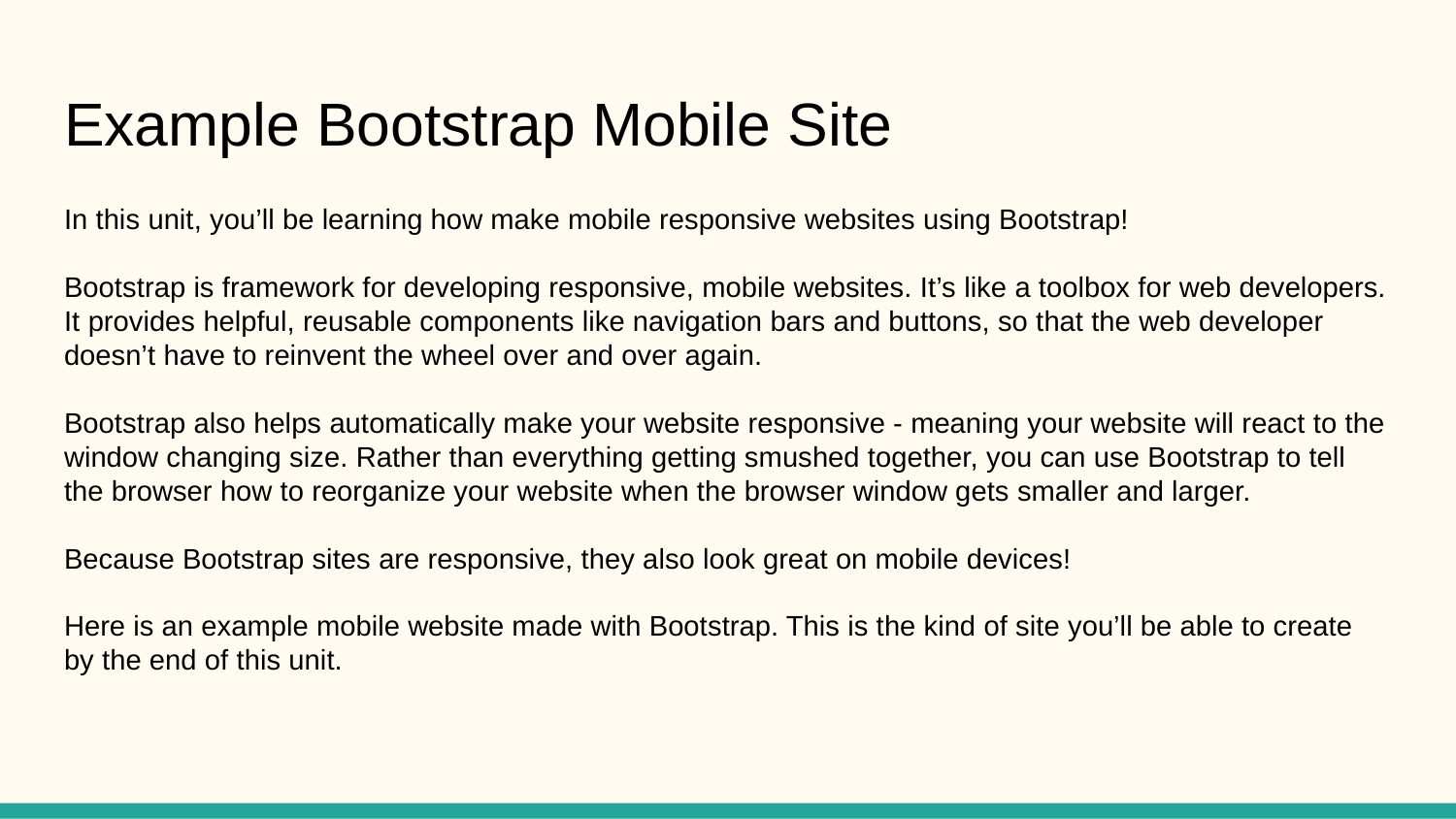

# Example Bootstrap Mobile Site
In this unit, you’ll be learning how make mobile responsive websites using Bootstrap!

Bootstrap is framework for developing responsive, mobile websites. It’s like a toolbox for web developers. It provides helpful, reusable components like navigation bars and buttons, so that the web developer doesn’t have to reinvent the wheel over and over again.

Bootstrap also helps automatically make your website responsive - meaning your website will react to the window changing size. Rather than everything getting smushed together, you can use Bootstrap to tell the browser how to reorganize your website when the browser window gets smaller and larger.

Because Bootstrap sites are responsive, they also look great on mobile devices!

Here is an example mobile website made with Bootstrap. This is the kind of site you’ll be able to create by the end of this unit.